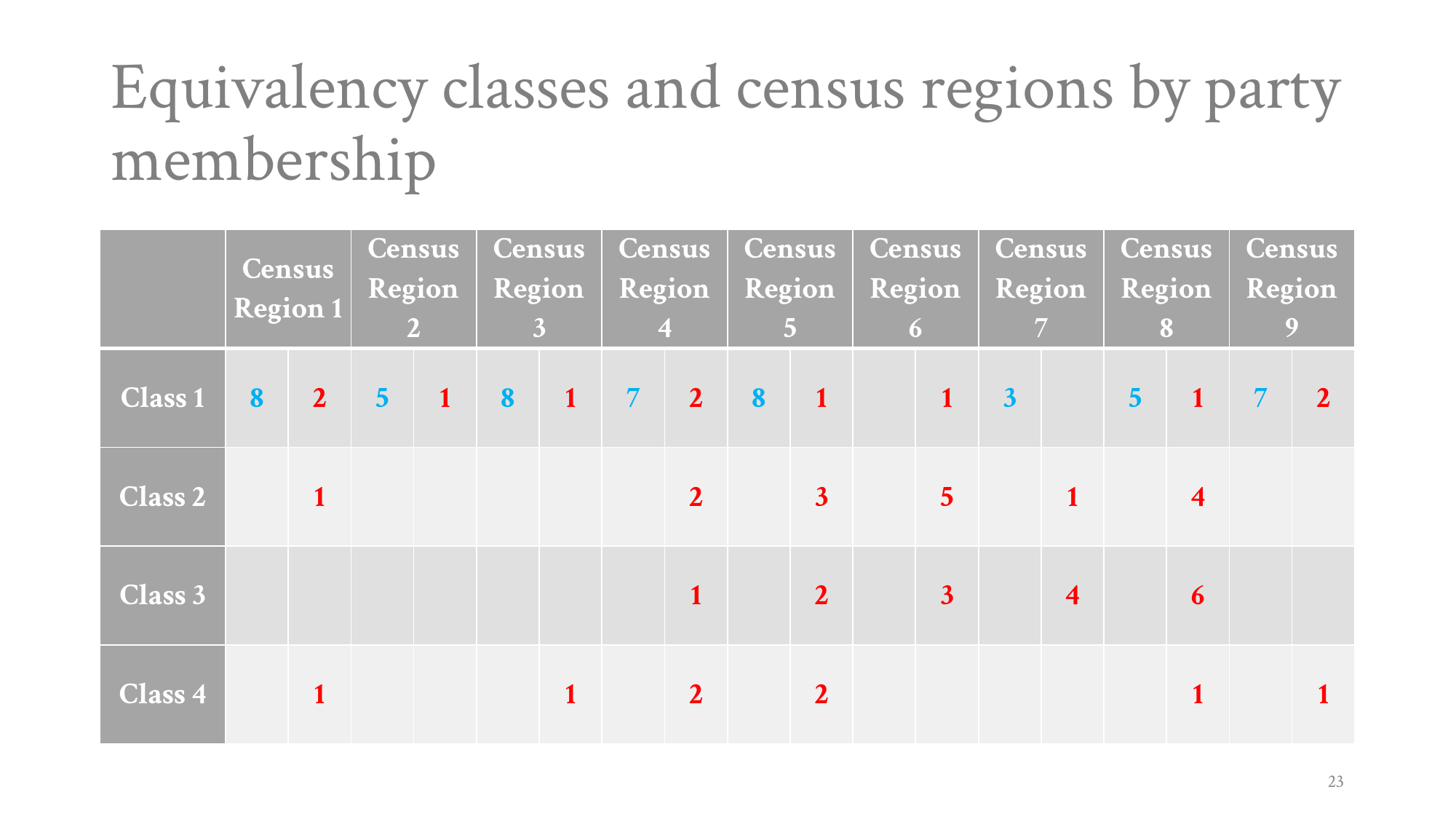

# Equivalency classes and census regions by party membership
|  | Census Region 1 |  | Census Region 2 |  | Census Region 3 |  | Census Region 4 |  | Census Region 5 |  | Census Region 6 |  | Census Region 7 |  | Census Region 8 |  | Census Region 9 |  |
| --- | --- | --- | --- | --- | --- | --- | --- | --- | --- | --- | --- | --- | --- | --- | --- | --- | --- | --- |
| Class 1 | 8 | 2 | 5 | 1 | 8 | 1 | 7 | 2 | 8 | 1 |  | 1 | 3 |  | 5 | 1 | 7 | 2 |
| Class 2 |  | 1 |  |  |  |  |  | 2 |  | 3 |  | 5 |  | 1 |  | 4 |  |  |
| Class 3 |  |  |  |  |  |  |  | 1 |  | 2 |  | 3 |  | 4 |  | 6 |  |  |
| Class 4 |  | 1 |  |  |  | 1 |  | 2 |  | 2 |  |  |  |  |  | 1 |  | 1 |
23